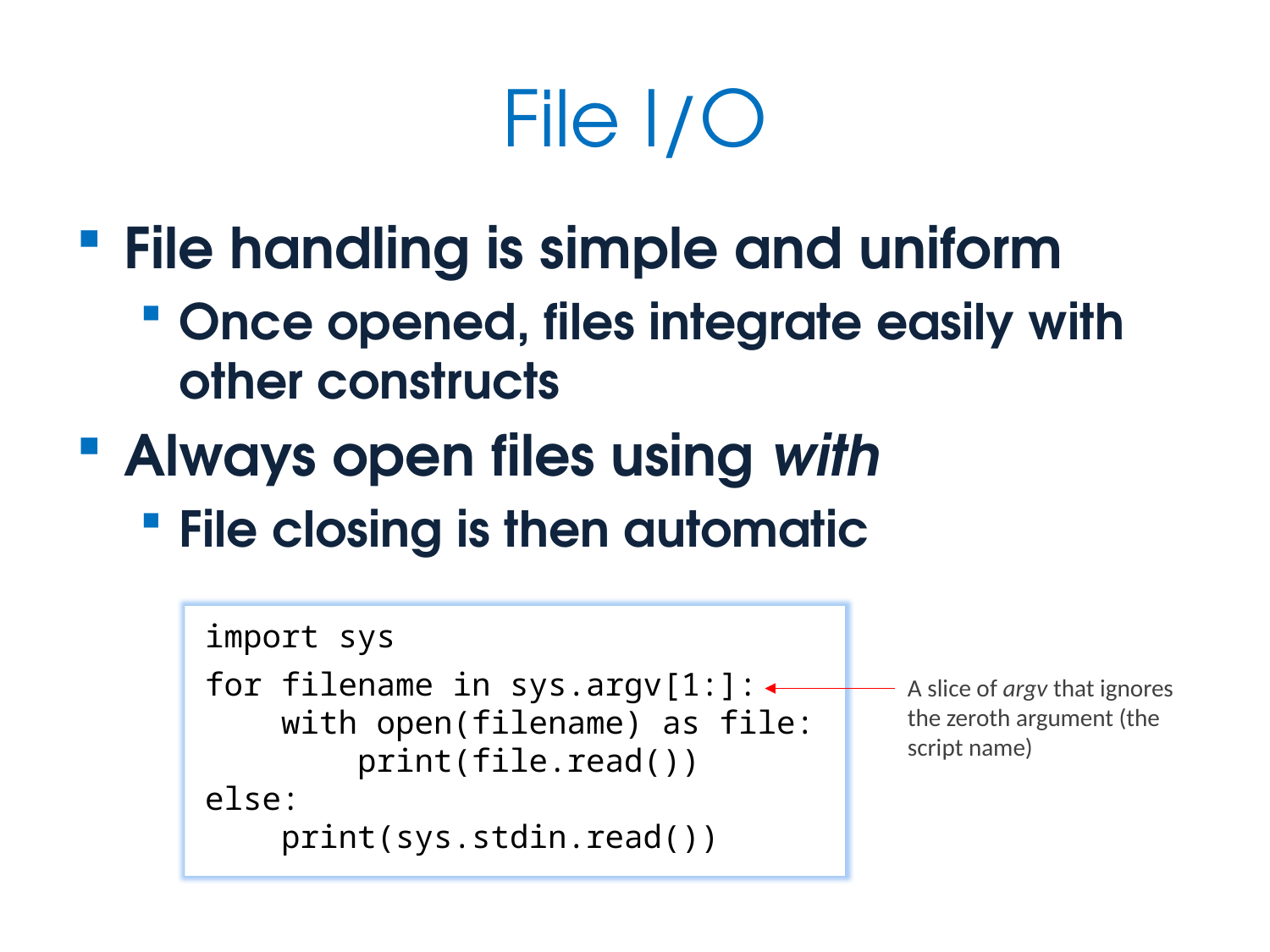

# File I/O
File handling is simple and uniform
Once opened, files integrate easily with other constructs
Always open files using with
File closing is then automatic
import sys
for filename in sys.argv[1:]:
    with open(filename) as file:
        print(file.read())
else:
    print(sys.stdin.read())
A slice of argv that ignores the zeroth argument (the script name)